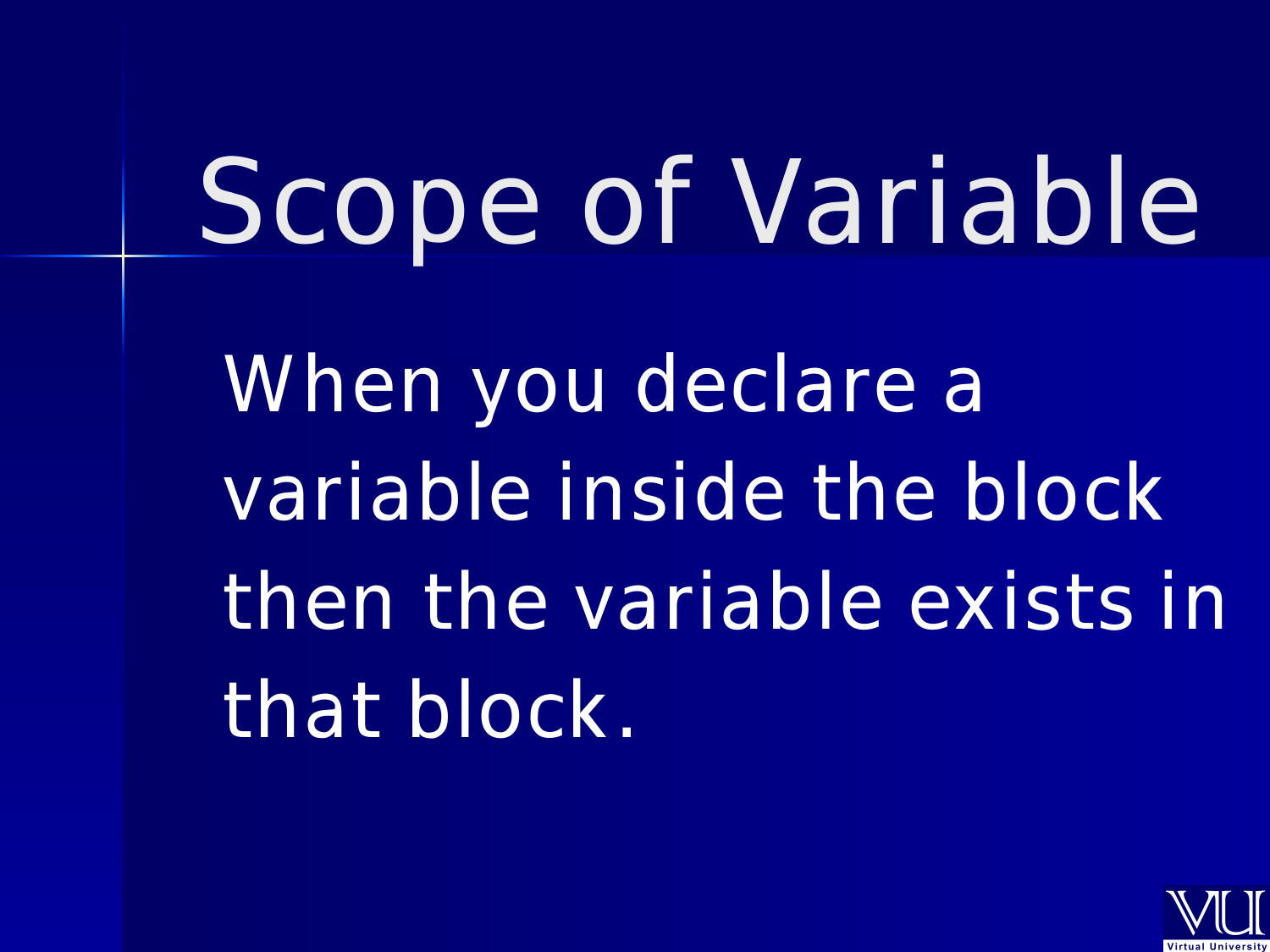

# Scope of Variable
When you declare a
variable inside the block
then the variable exists in
that block.